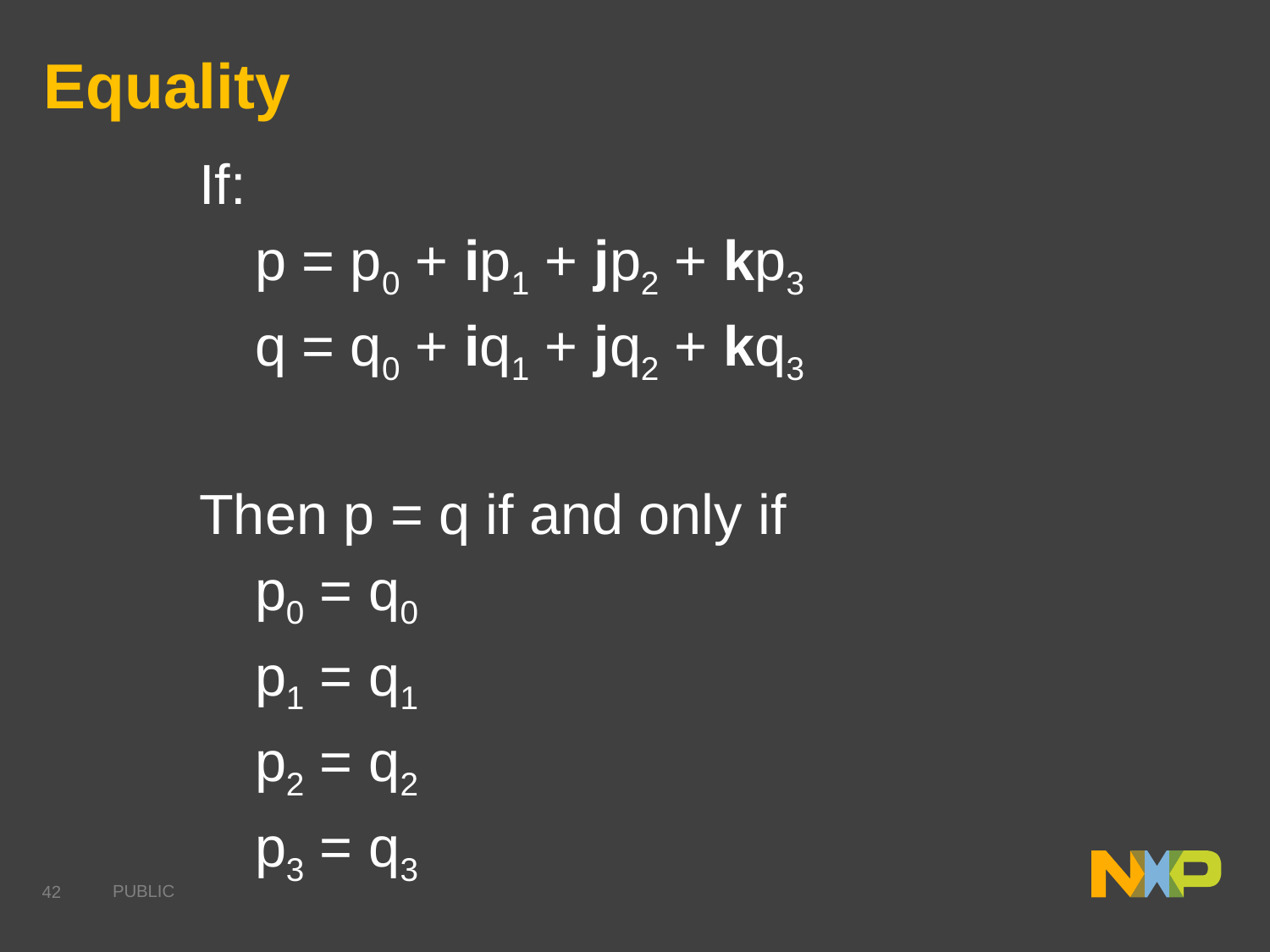

# Equality
If:
p = p0 + ip1 + jp2 + kp3
q = q0 + iq1 + jq2 + kq3

Then p = q if and only if
p0 = q0
p1 = q1
p2 = q2
p3 = q3